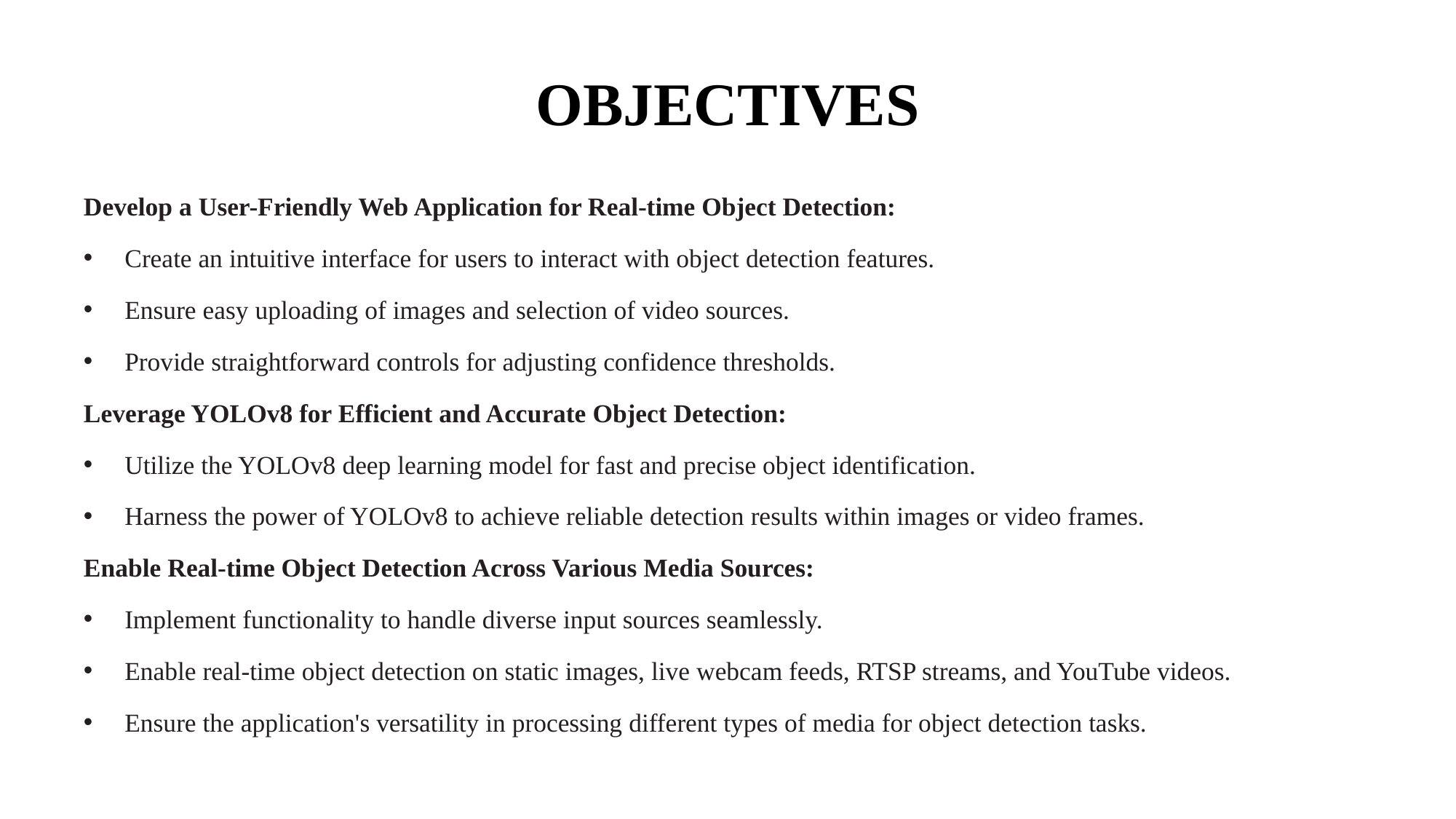

# OBJECTIVES
Develop a User-Friendly Web Application for Real-time Object Detection:
Create an intuitive interface for users to interact with object detection features.
Ensure easy uploading of images and selection of video sources.
Provide straightforward controls for adjusting confidence thresholds.
Leverage YOLOv8 for Efficient and Accurate Object Detection:
Utilize the YOLOv8 deep learning model for fast and precise object identification.
Harness the power of YOLOv8 to achieve reliable detection results within images or video frames.
Enable Real-time Object Detection Across Various Media Sources:
Implement functionality to handle diverse input sources seamlessly.
Enable real-time object detection on static images, live webcam feeds, RTSP streams, and YouTube videos.
Ensure the application's versatility in processing different types of media for object detection tasks.